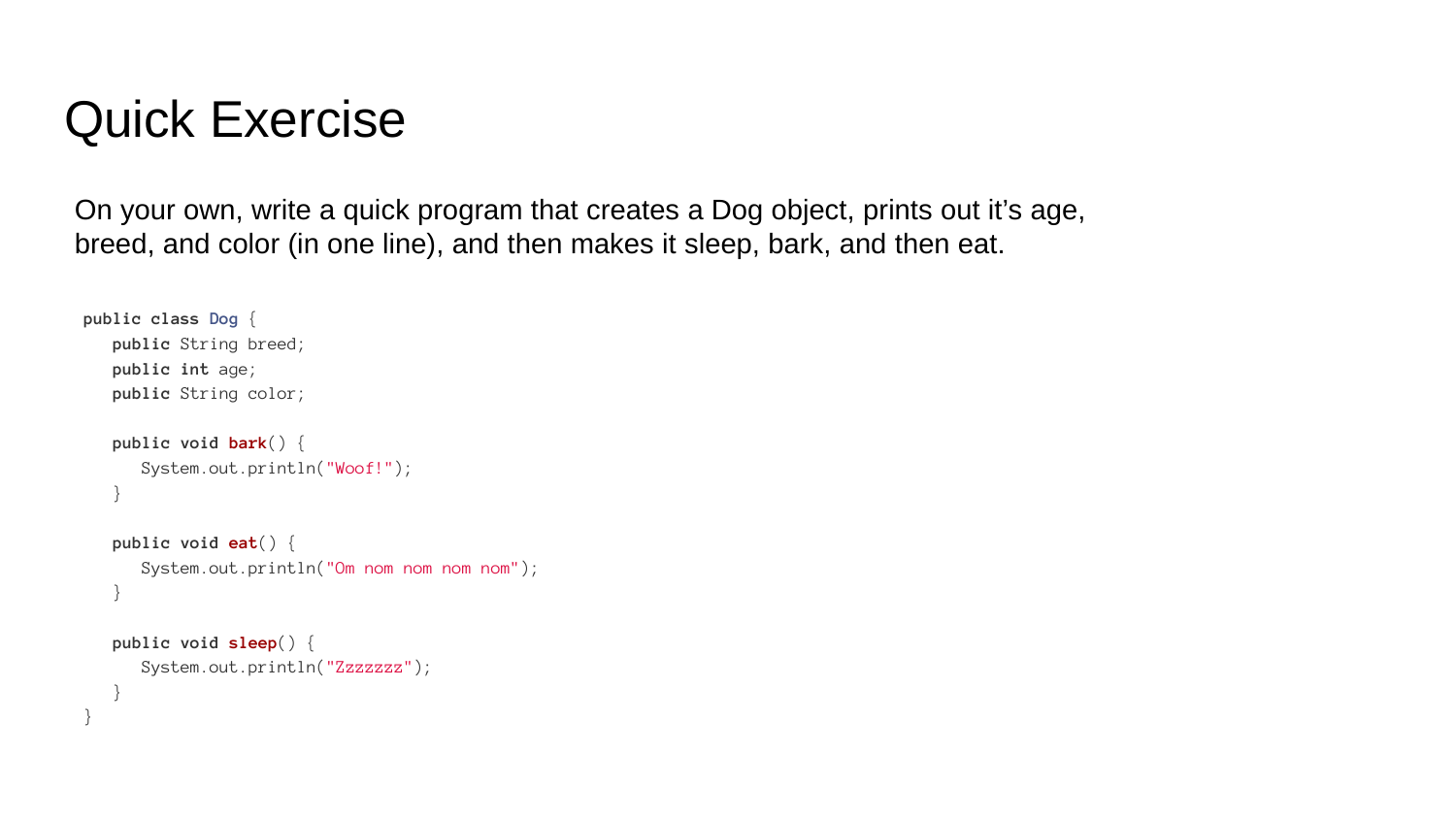

# Quick Exercise
On your own, write a quick program that creates a Dog object, prints out it’s age, breed, and color (in one line), and then makes it sleep, bark, and then eat.
public class Dog {
   public String breed;
   public int age;
   public String color;
   public void bark() {
      System.out.println("Woof!");
   }
   public void eat() {
      System.out.println("Om nom nom nom nom");
   }
   public void sleep() {
      System.out.println("Zzzzzzz");
   }
}